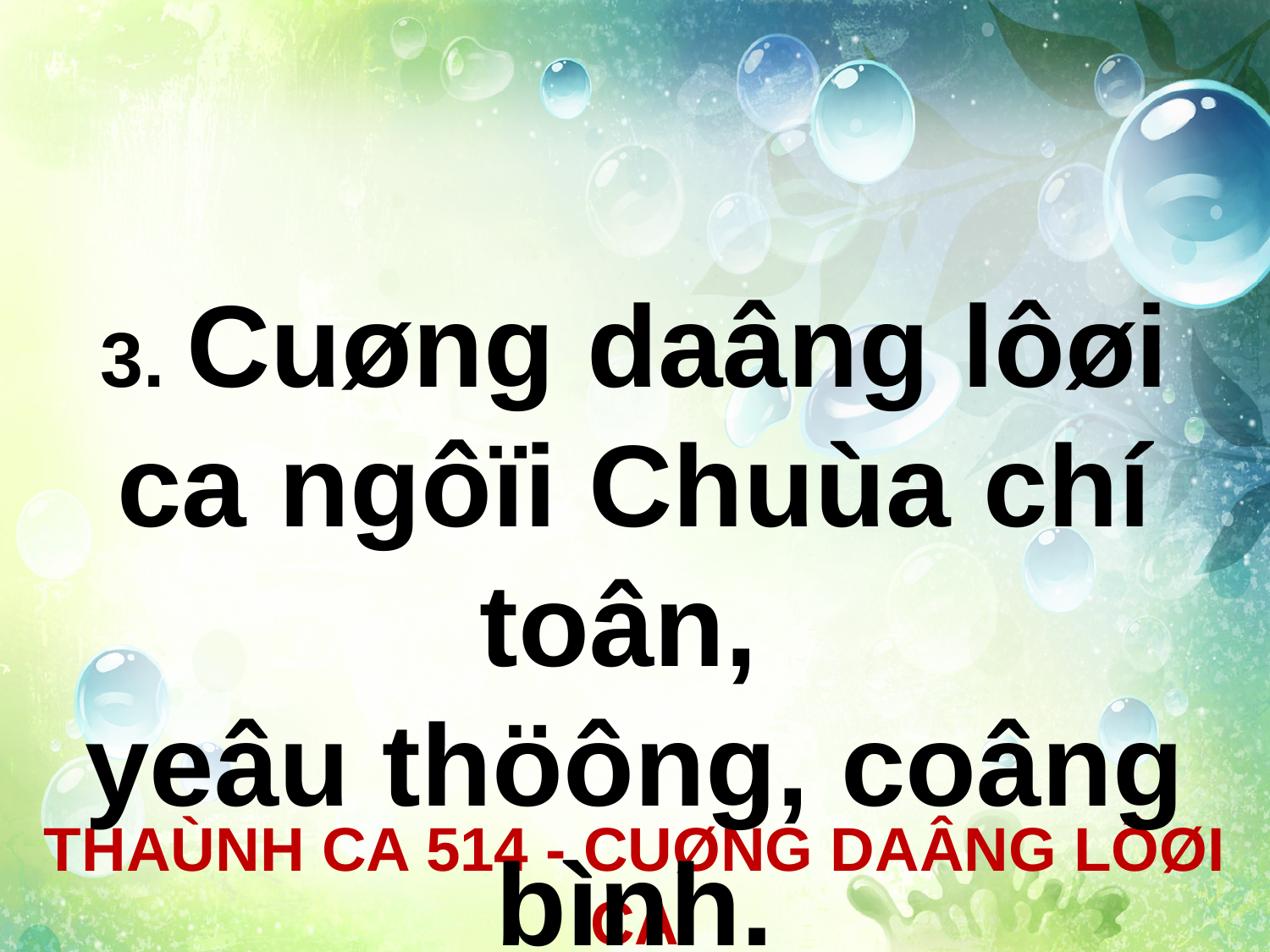

3. Cuøng daâng lôøi ca ngôïi Chuùa chí toân,
yeâu thöông, coâng bình.
THAÙNH CA 514 - CUØNG DAÂNG LÔØI CA